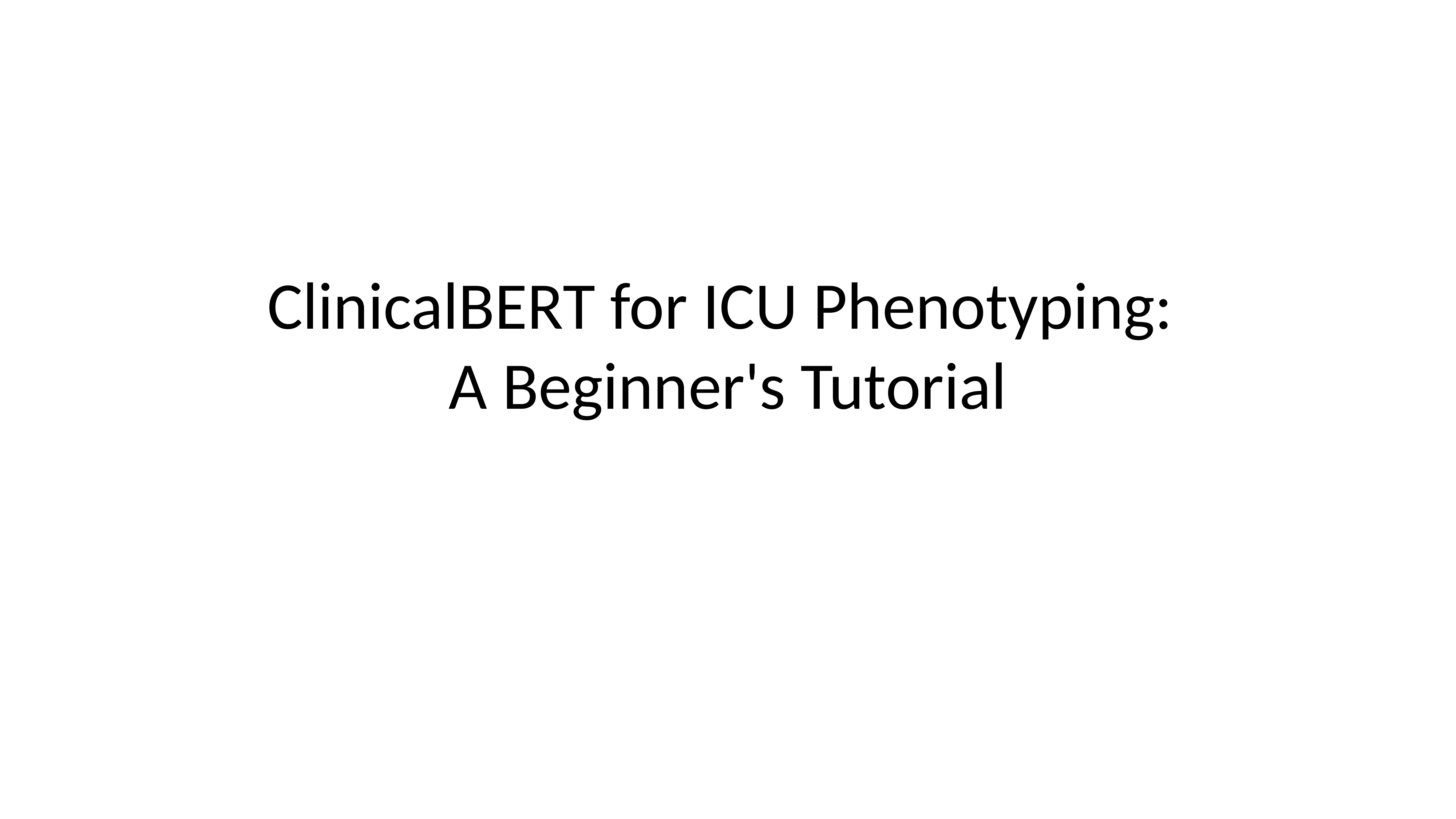

# ClinicalBERT for ICU Phenotyping:
A Beginner's Tutorial
1